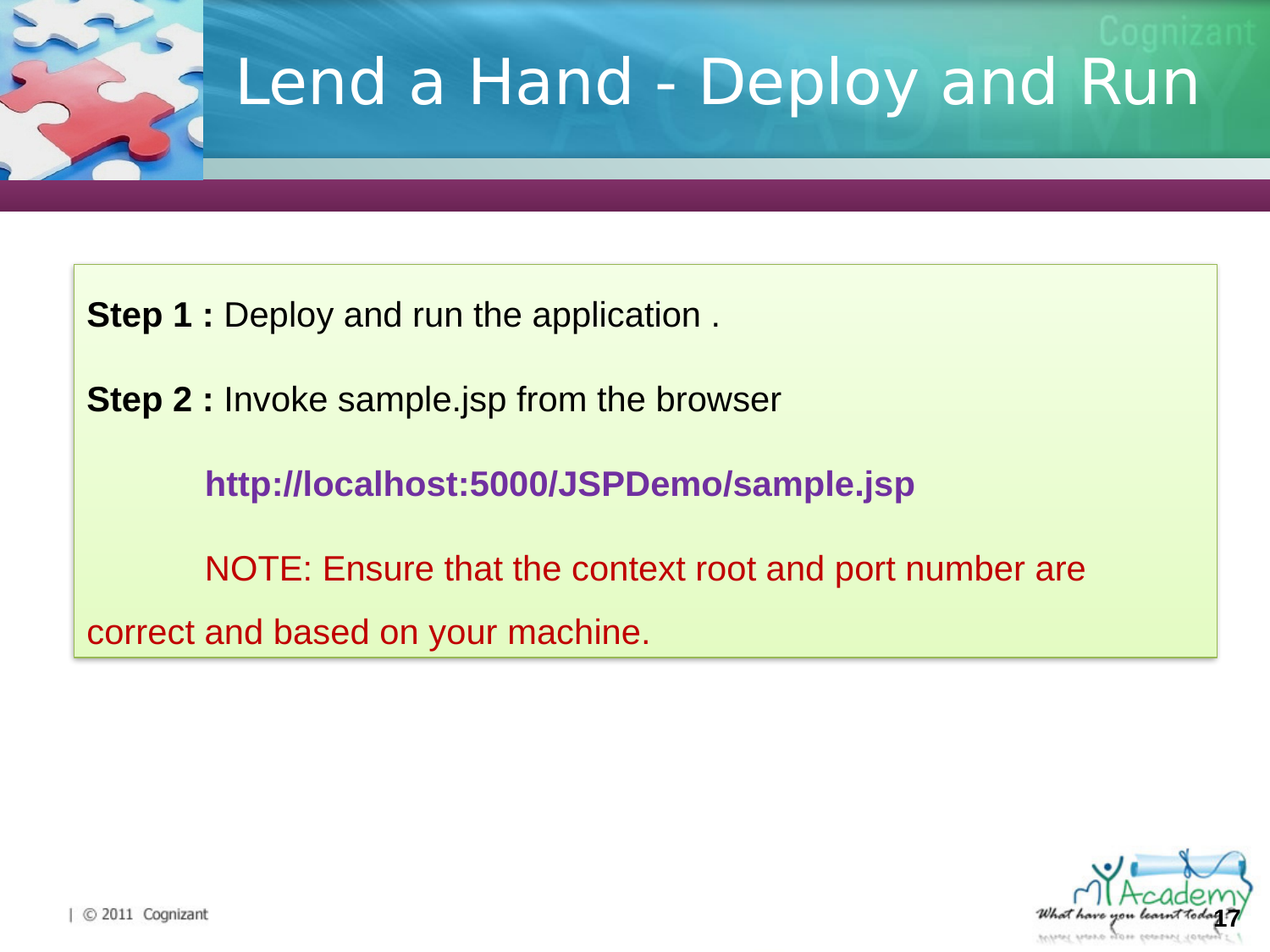

# Lend a Hand - Deploy and Run
Step 1 : Deploy and run the application .
Step 2 : Invoke sample.jsp from the browser
http://localhost:5000/JSPDemo/sample.jsp
NOTE: Ensure that the context root and port number are correct and based on your machine.
17